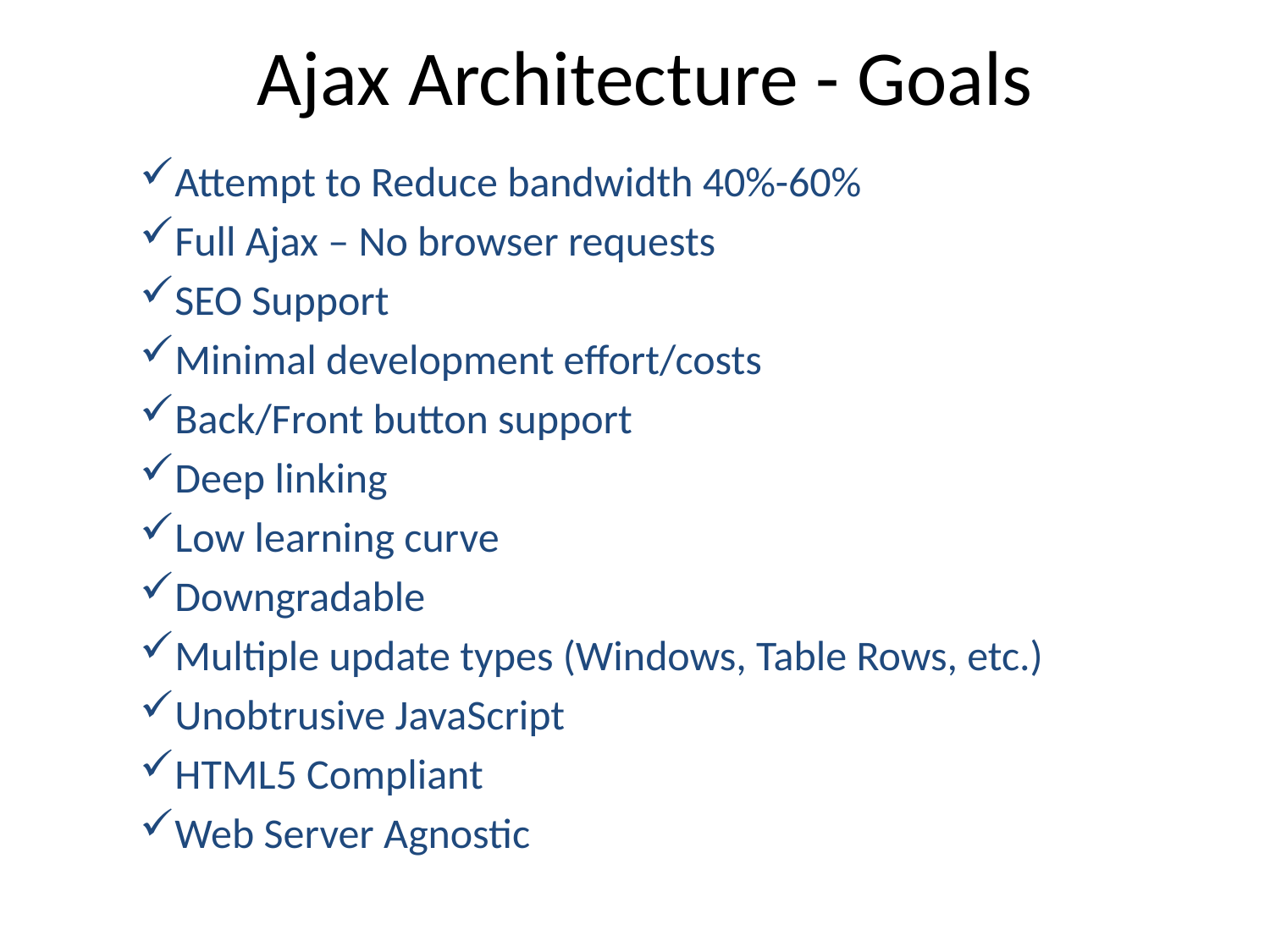

# Ajax Architecture - Goals
Attempt to Reduce bandwidth 40%-60%
Full Ajax – No browser requests
SEO Support
Minimal development effort/costs
Back/Front button support
Deep linking
Low learning curve
Downgradable
Multiple update types (Windows, Table Rows, etc.)
Unobtrusive JavaScript
HTML5 Compliant
Web Server Agnostic